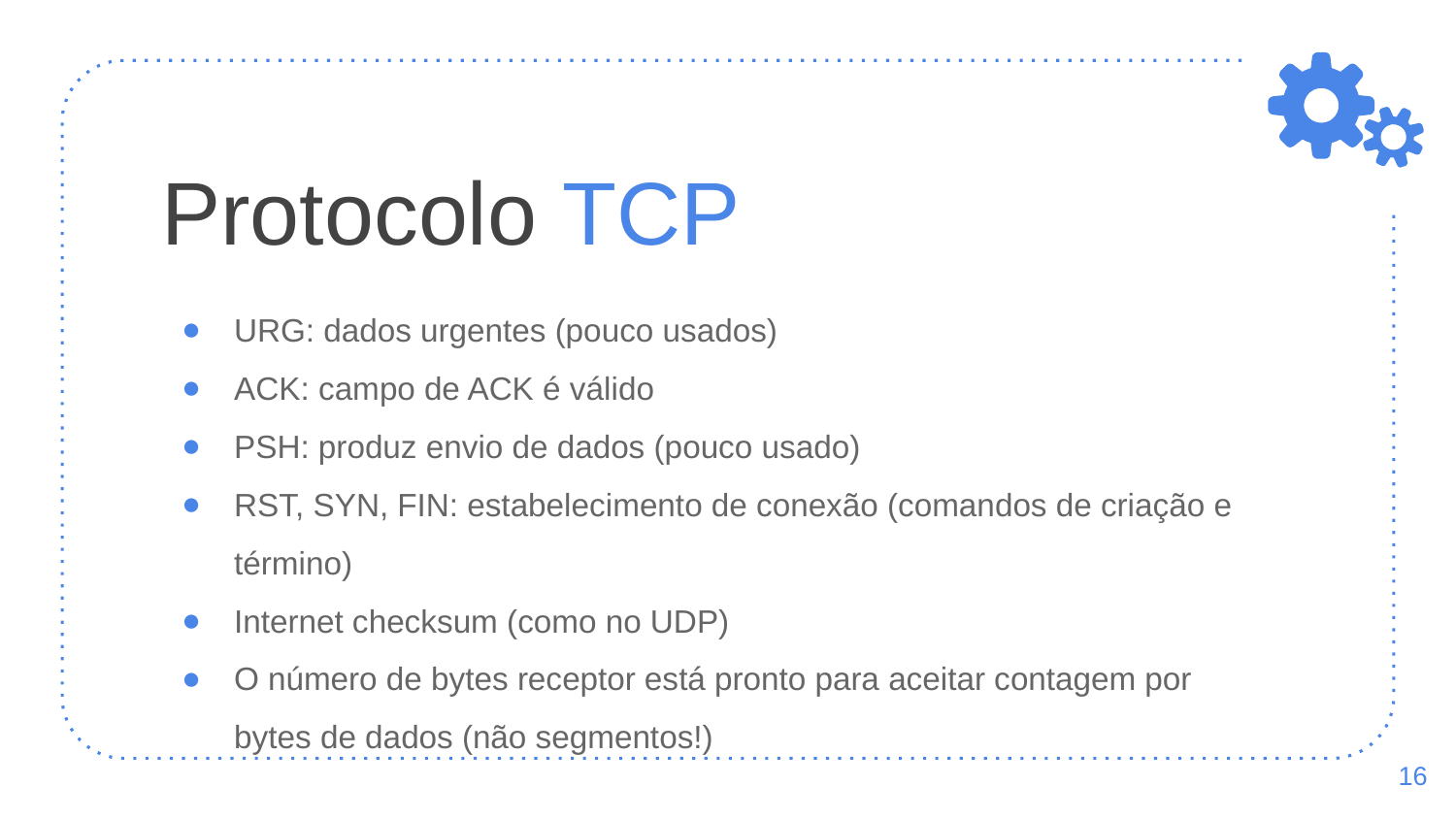

# Protocolo TCP
URG: dados urgentes (pouco usados)
ACK: campo de ACK é válido
PSH: produz envio de dados (pouco usado)
RST, SYN, FIN: estabelecimento de conexão (comandos de criação e término)
Internet checksum (como no UDP)
O número de bytes receptor está pronto para aceitar contagem por bytes de dados (não segmentos!)
16